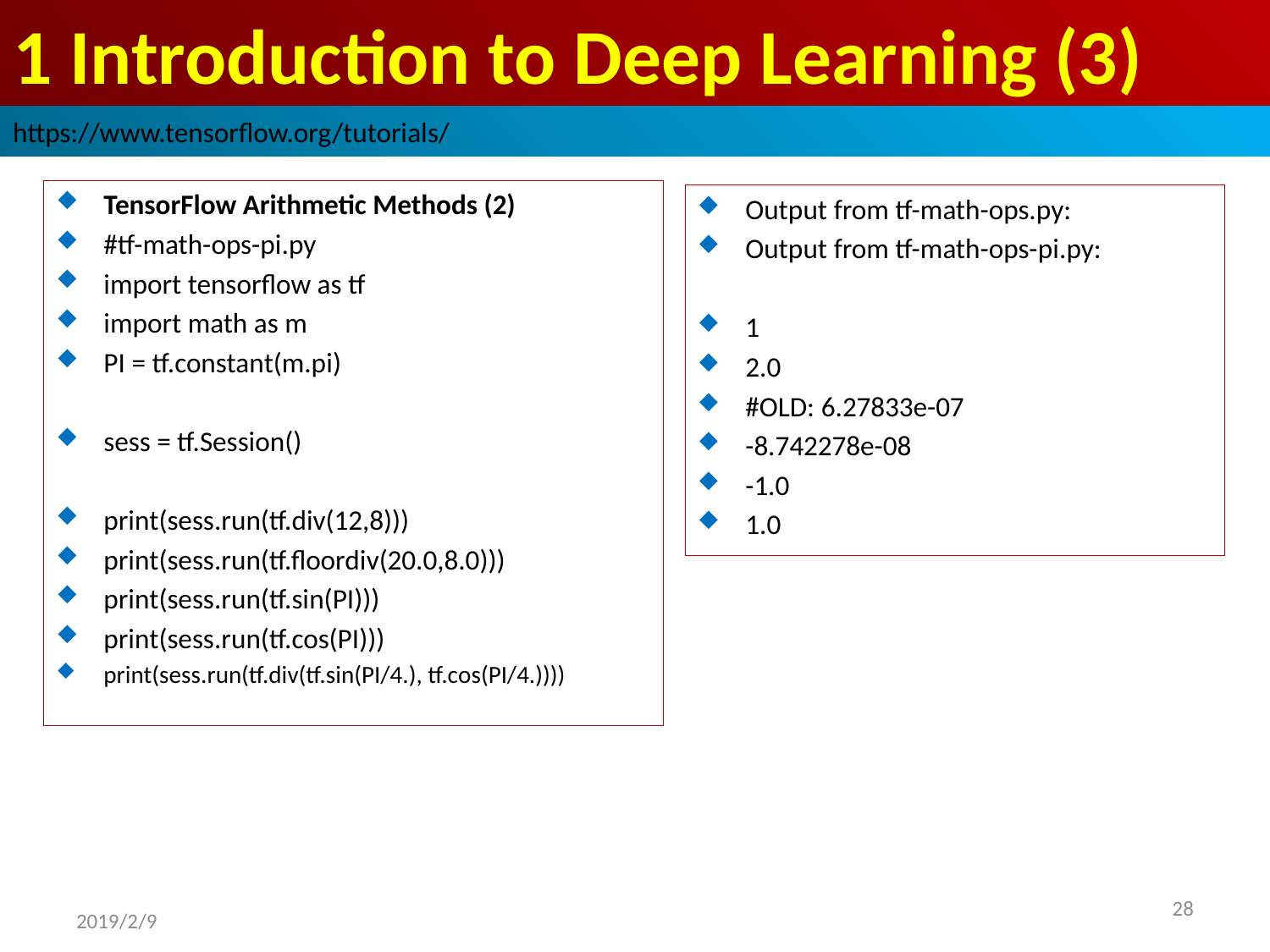

# 1 Introduction to Deep Learning (3)
https://www.tensorflow.org/tutorials/
TensorFlow Arithmetic Methods (2)
#tf-math-ops-pi.py
import tensorflow as tf
import math as m
PI = tf.constant(m.pi)

sess = tf.Session()

print(sess.run(tf.div(12,8)))
print(sess.run(tf.floordiv(20.0,8.0)))
print(sess.run(tf.sin(PI)))
print(sess.run(tf.cos(PI)))
print(sess.run(tf.div(tf.sin(PI/4.), tf.cos(PI/4.))))
Output from tf-math-ops.py:
Output from tf-math-ops-pi.py:

1
2.0
#OLD: 6.27833e-07
-8.742278e-08
-1.0
1.0

2019/2/9
28